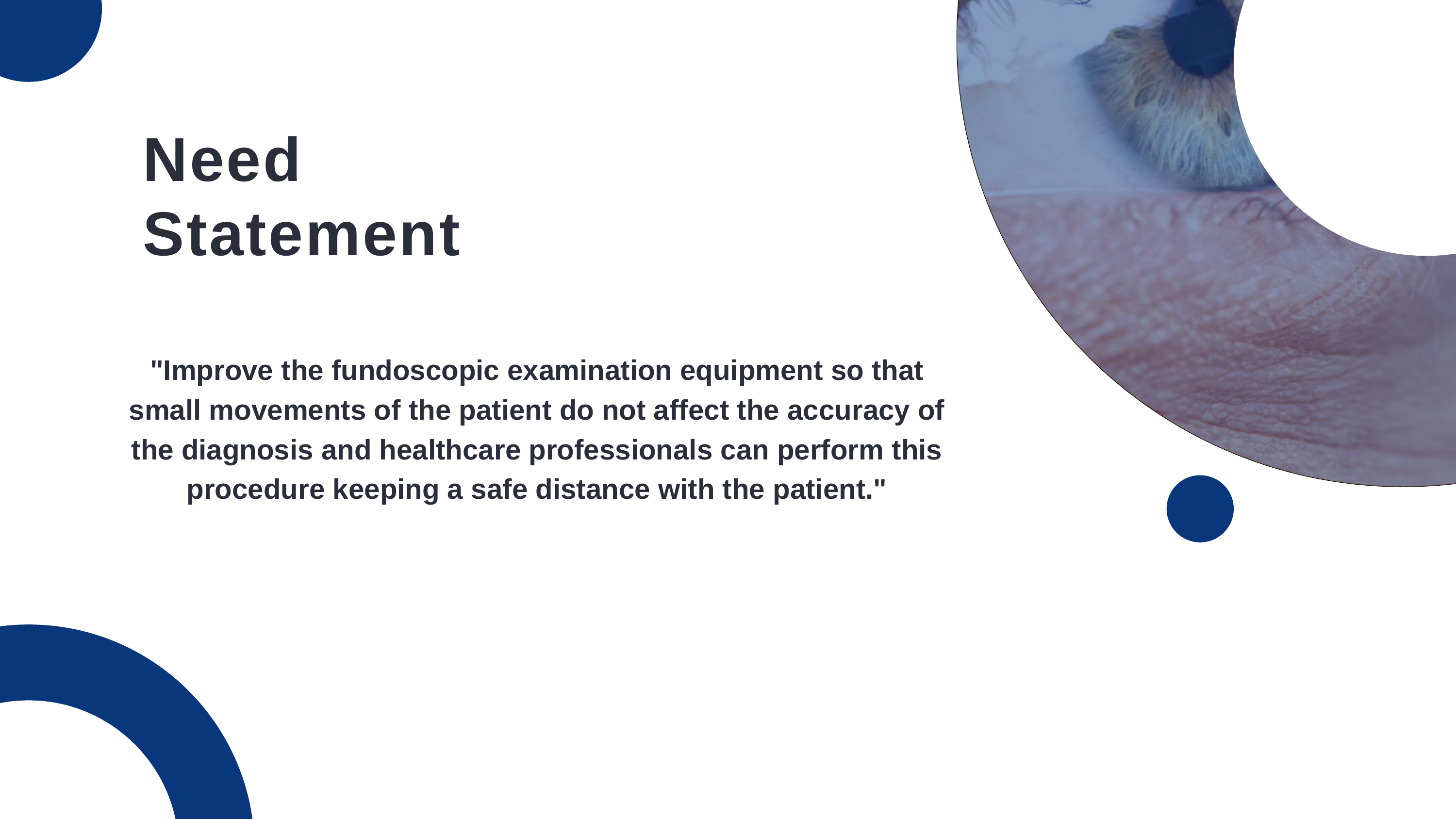

Borcelle Company

Need Statement
"Improve the fundoscopic examination equipment so that small movements of the patient do not affect the accuracy of the diagnosis and healthcare professionals can perform this procedure keeping a safe distance with the patient."